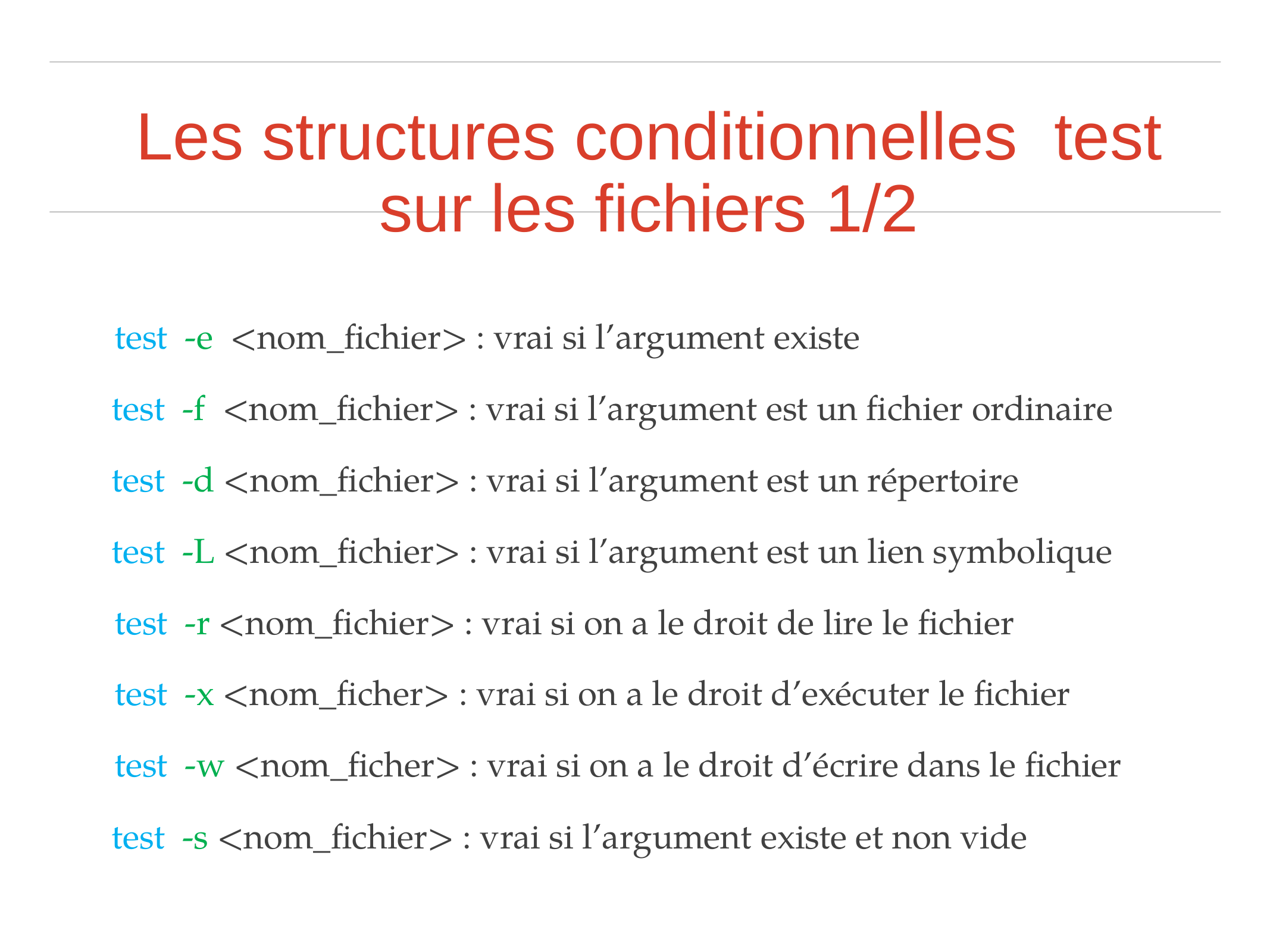

Les structures conditionnelles  test sur les fichiers 1/2

	test  -e  <nom_fichier> : vrai si l’argument existe
     test  -f  <nom_fichier> : vrai si l’argument est un fichier ordinaire
     test  -d <nom_fichier> : vrai si l’argument est un répertoire
     test  -L <nom_fichier> : vrai si l’argument est un lien symbolique
	test  -r <nom_fichier> : vrai si on a le droit de lire le fichier
	test  -x <nom_ficher> : vrai si on a le droit d’exécuter le fichier
	test  -w <nom_ficher> : vrai si on a le droit d’écrire dans le fichier
     test  -s <nom_fichier> : vrai si l’argument existe et non vide